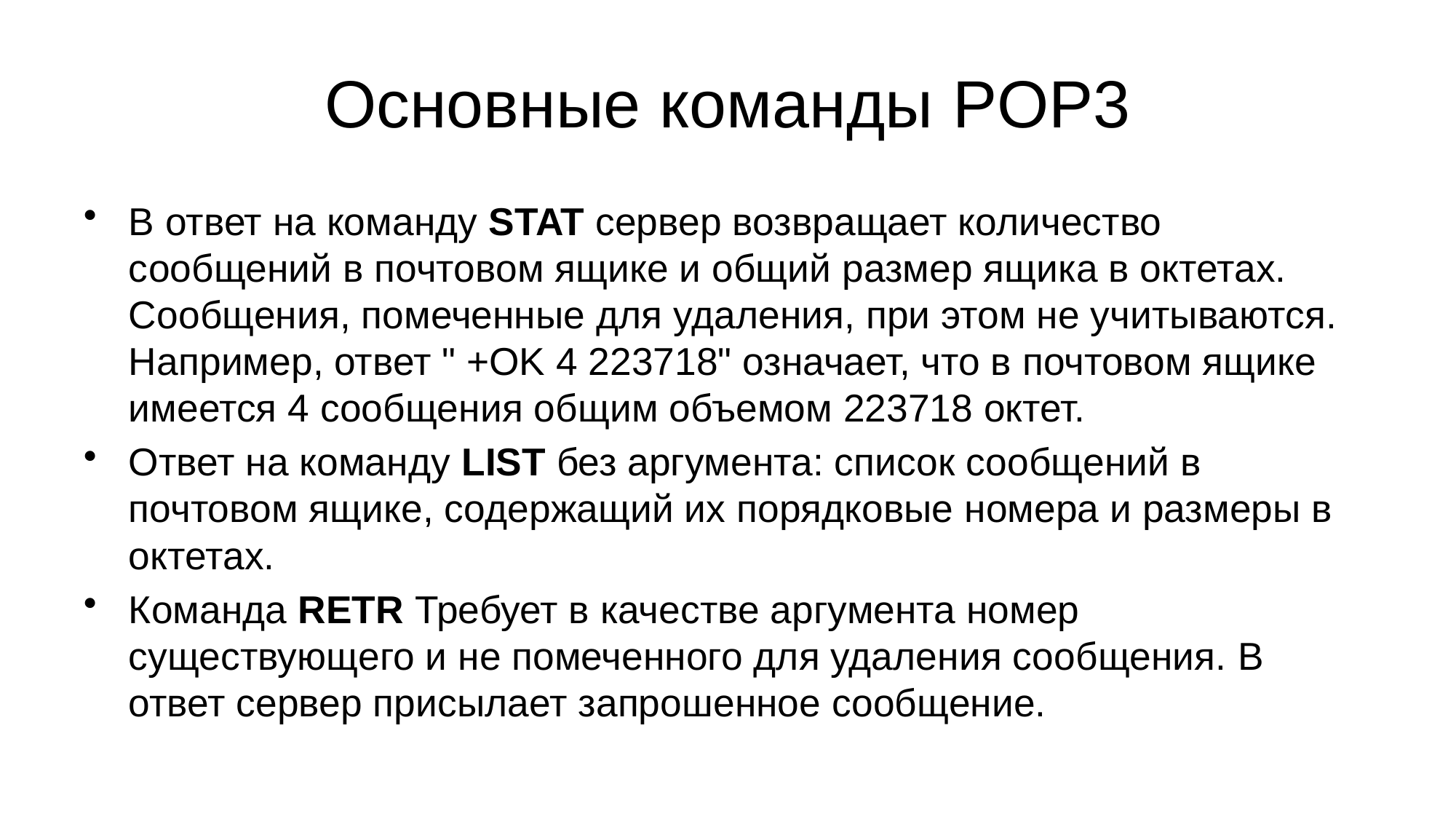

# Основные команды POP3
В ответ на команду STAT сервер возвращает количество сообщений в почтовом ящике и общий размер ящика в октетах. Сообщения, помеченные для удаления, при этом не учитываются. Например, ответ " +OK 4 223718" означает, что в почтовом ящике имеется 4 сообщения общим объемом 223718 октет.
Ответ на команду LIST без аргумента: список сообщений в почтовом ящике, содержащий их порядковые номера и размеры в октетах.
Команда RETR Требует в качестве аргумента номер существующего и не помеченного для удаления сообщения. В ответ сервер присылает запрошенное сообщение.